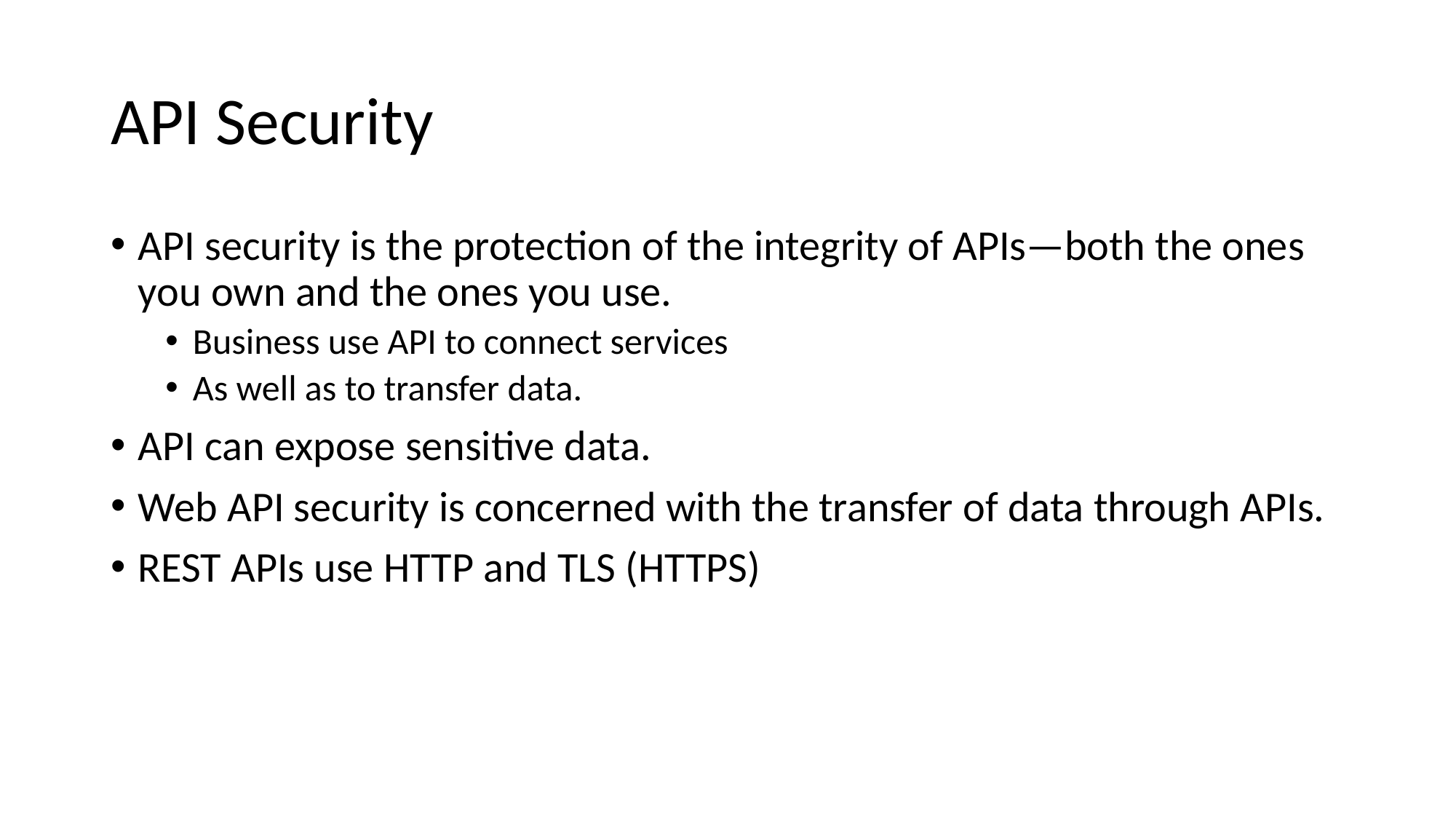

# API Security
API security is the protection of the integrity of APIs—both the ones you own and the ones you use.
Business use API to connect services
As well as to transfer data.
API can expose sensitive data.
Web API security is concerned with the transfer of data through APIs.
REST APIs use HTTP and TLS (HTTPS)